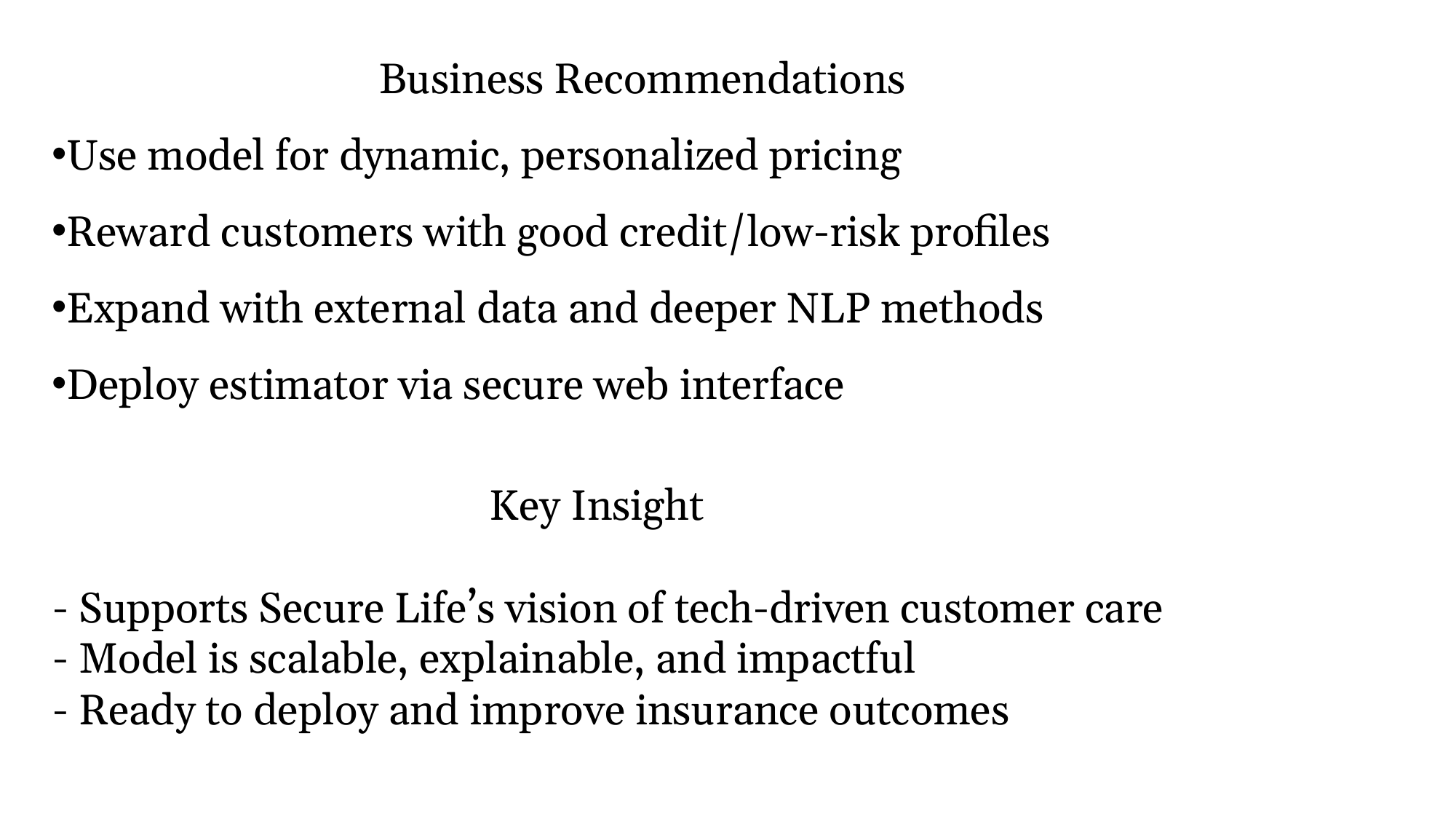

Business Recommendations
Use model for dynamic, personalized pricing
Reward customers with good credit/low-risk profiles
Expand with external data and deeper NLP methods
Deploy estimator via secure web interface

				Key Insight
- Supports Secure Life’s vision of tech-driven customer care
- Model is scalable, explainable, and impactful
- Ready to deploy and improve insurance outcomes